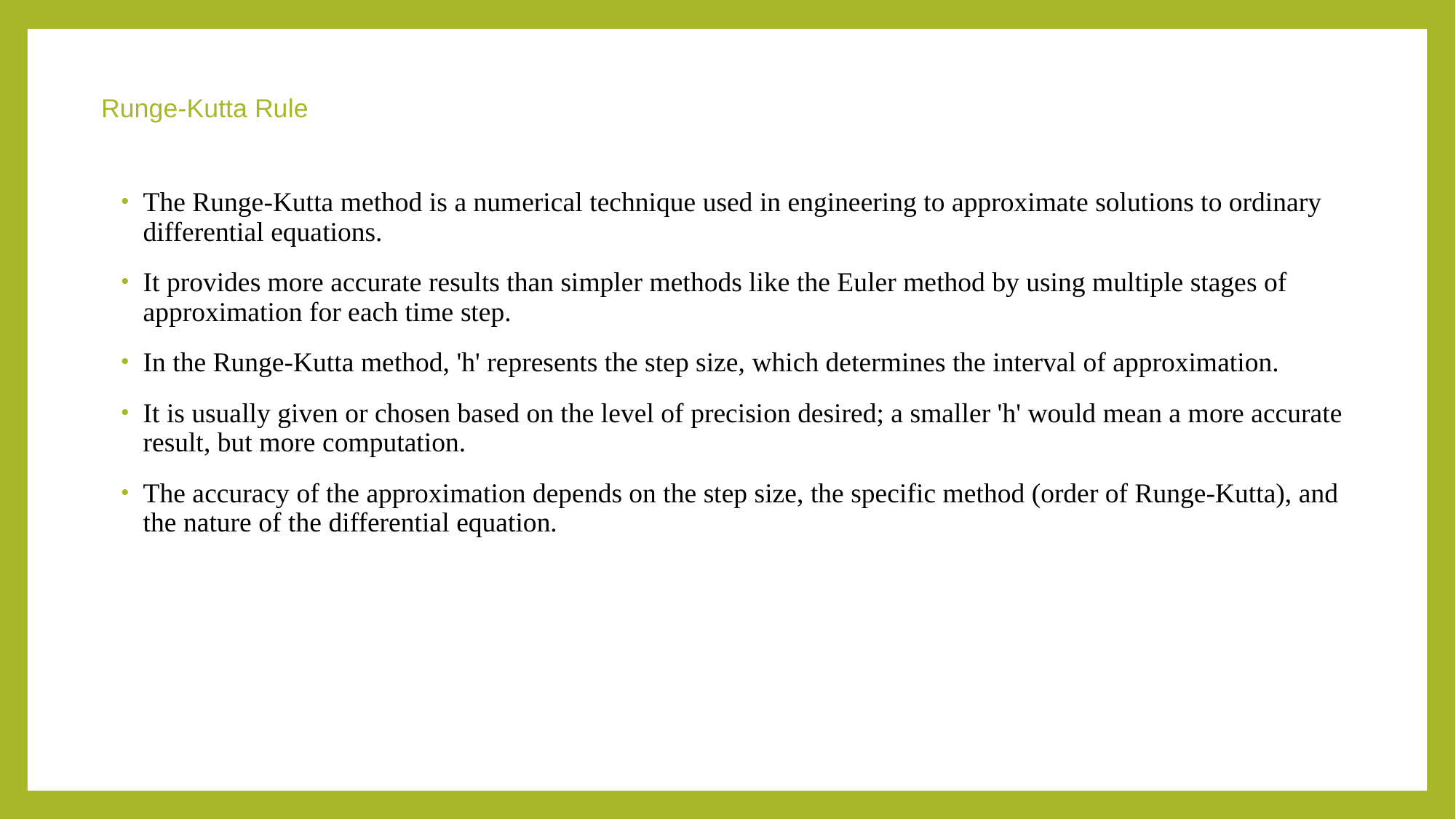

# Runge-Kutta Rule
The Runge-Kutta method is a numerical technique used in engineering to approximate solutions to ordinary differential equations.
It provides more accurate results than simpler methods like the Euler method by using multiple stages of approximation for each time step.
In the Runge-Kutta method, 'h' represents the step size, which determines the interval of approximation.
It is usually given or chosen based on the level of precision desired; a smaller 'h' would mean a more accurate result, but more computation.
The accuracy of the approximation depends on the step size, the specific method (order of Runge-Kutta), and the nature of the differential equation.